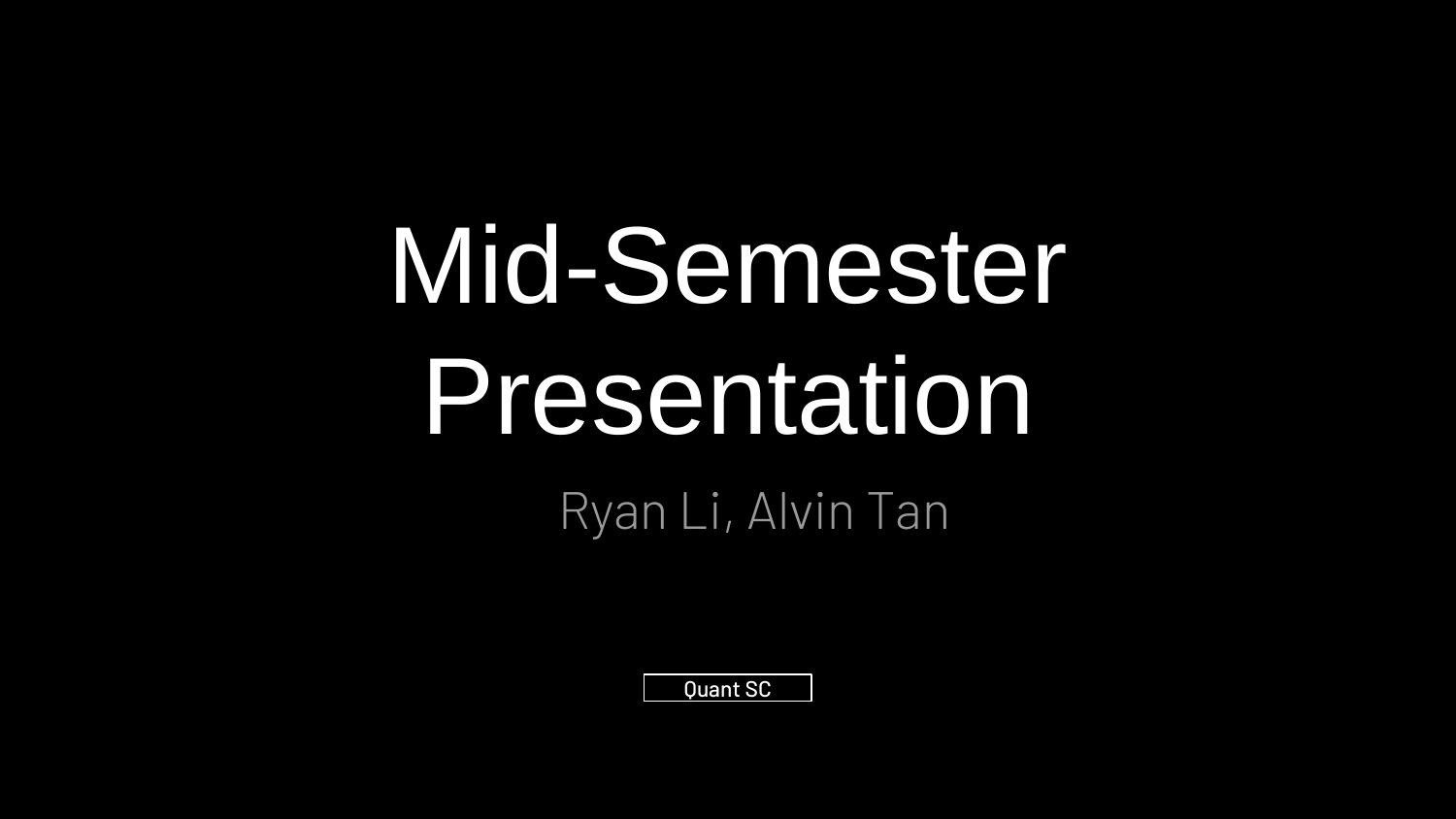

# Mid-Semester Presentation

Ryan Li, Alvin Tan

Quant SC